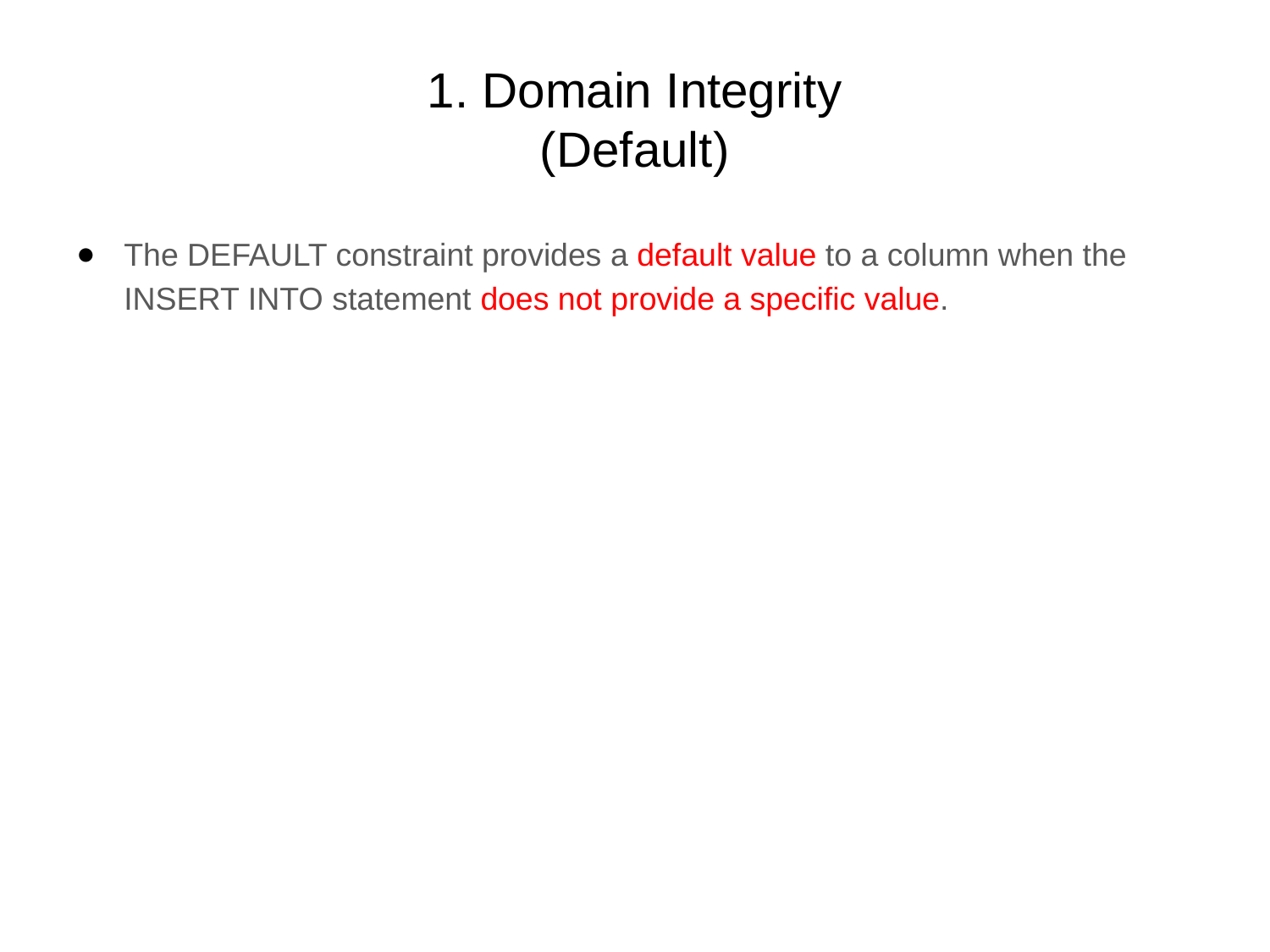

# 1. Domain Integrity (Default)
The DEFAULT constraint provides a default value to a column when the INSERT INTO statement does not provide a specific value.